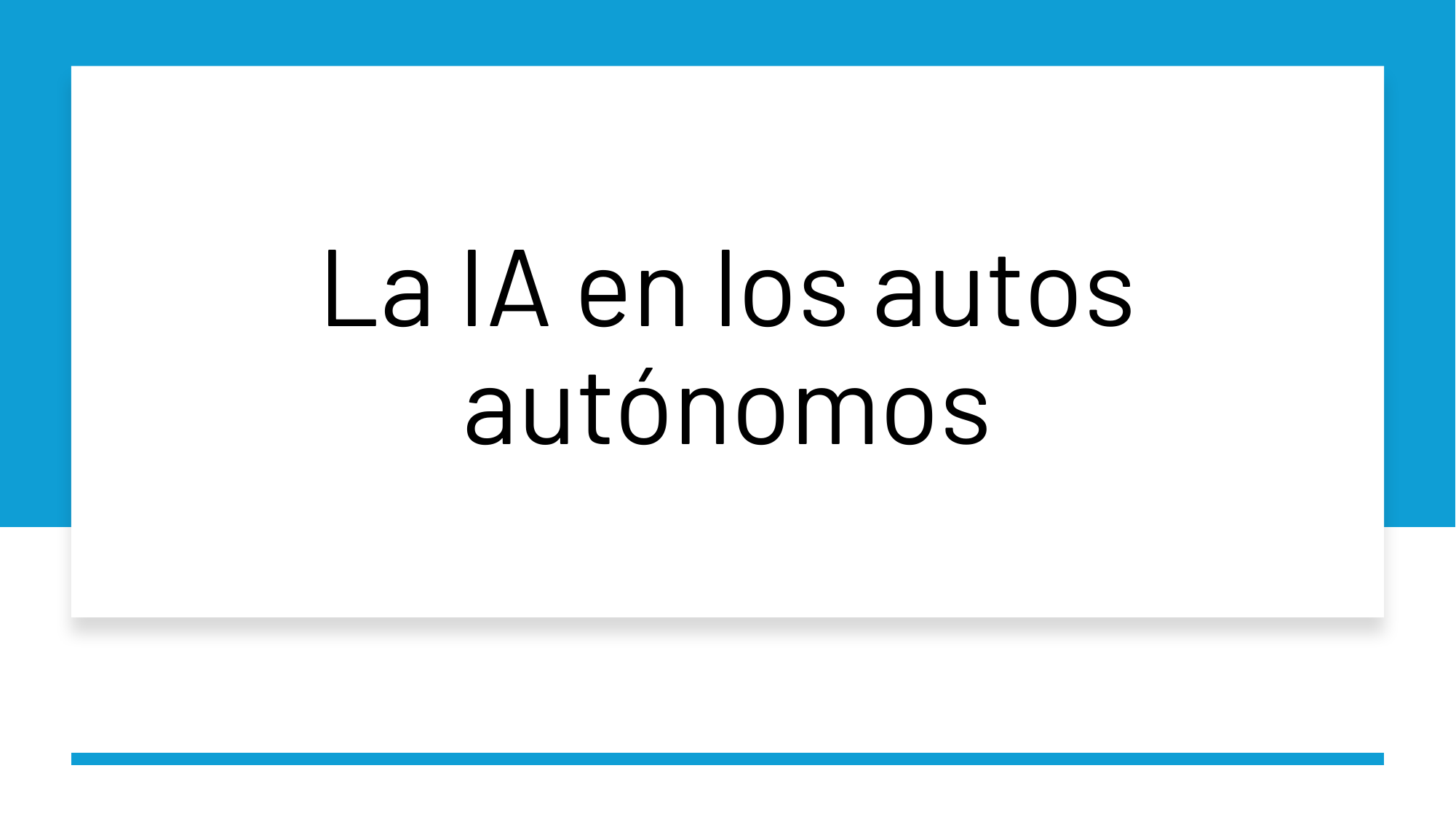

# La IA en los autos autónomos